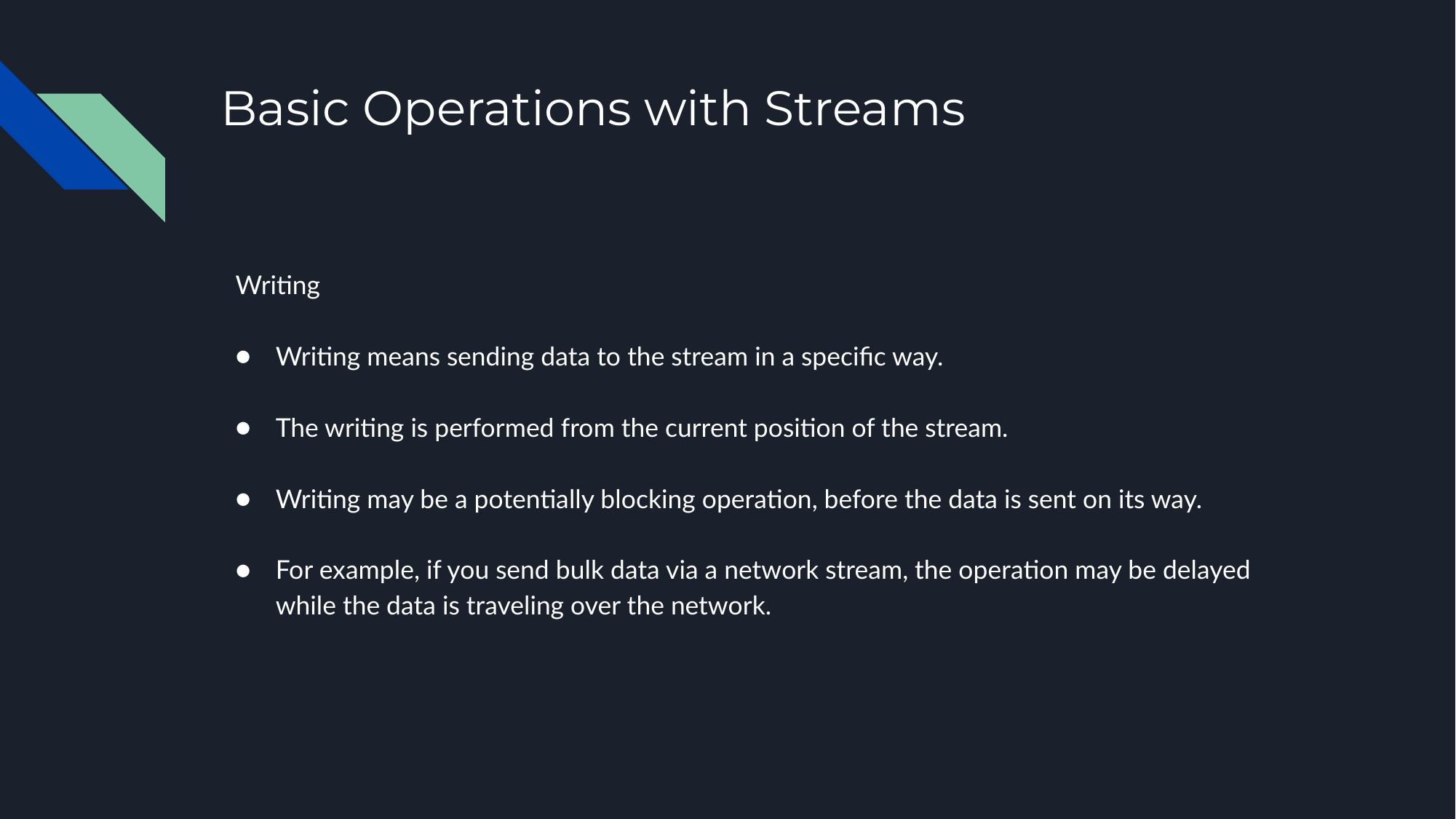

# Basic Operations with Streams
Writing

Writing means sending data to the stream in a specific way.

The writing is performed from the current position of the stream.

Writing may be a potentially blocking operation, before the data is sent on its way.

For example, if you send bulk data via a network stream, the operation may be delayed while the data is traveling over the network.